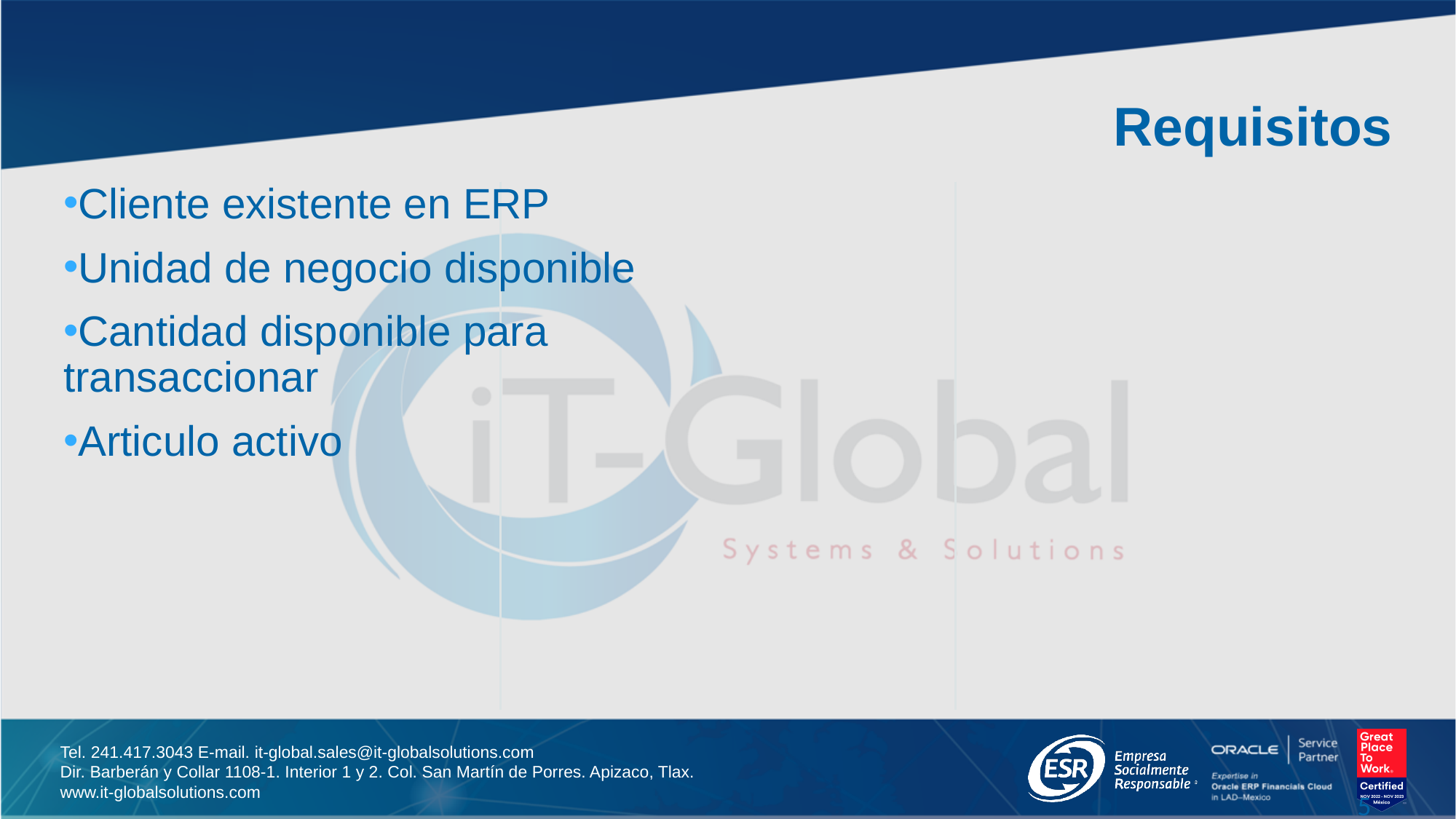

# Requisitos
Cliente existente en ERP
Unidad de negocio disponible
Cantidad disponible para transaccionar
Articulo activo
5